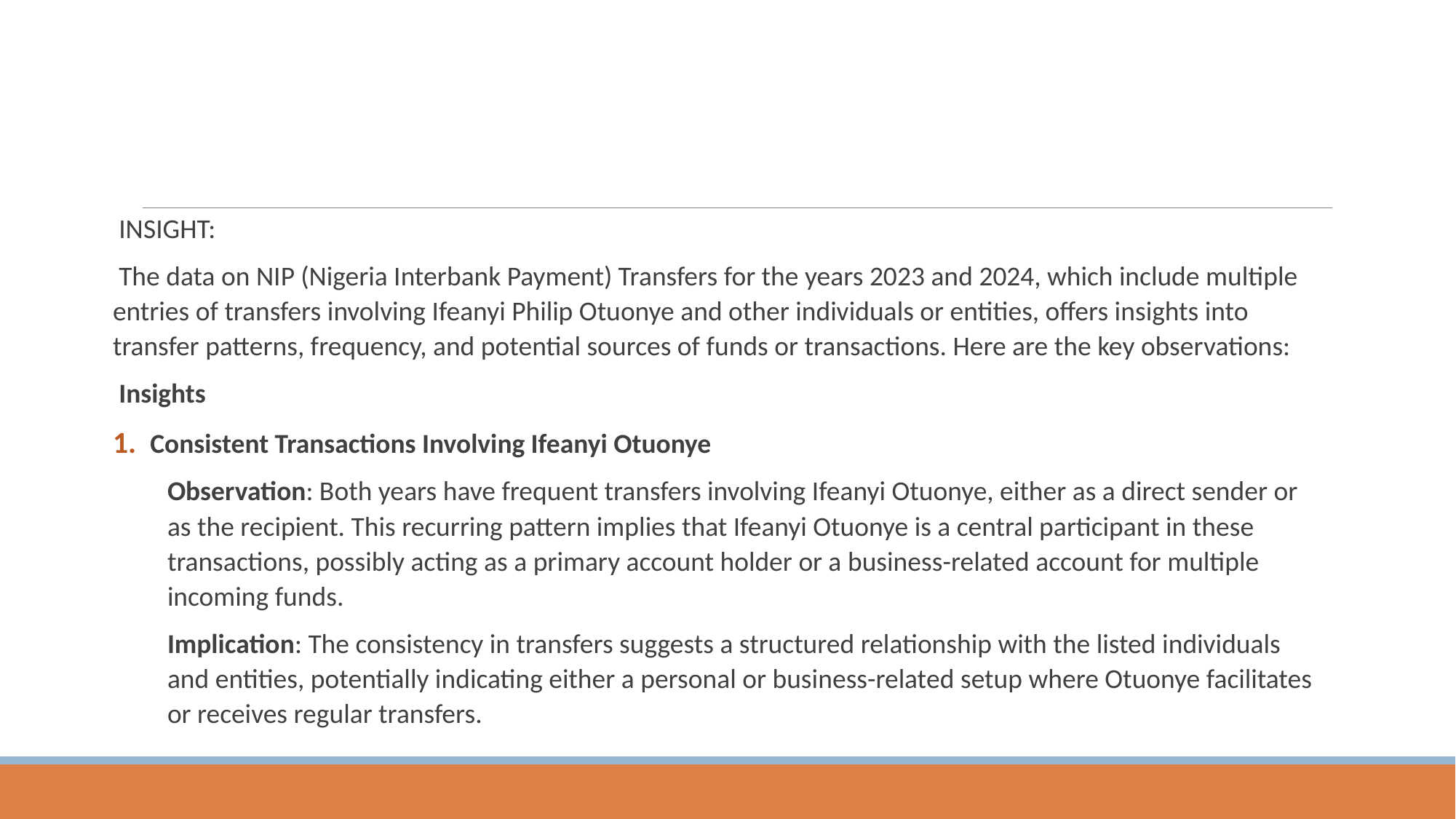

INSIGHT:
The data on NIP (Nigeria Interbank Payment) Transfers for the years 2023 and 2024, which include multiple entries of transfers involving Ifeanyi Philip Otuonye and other individuals or entities, offers insights into transfer patterns, frequency, and potential sources of funds or transactions. Here are the key observations:
Insights
1.  Consistent Transactions Involving Ifeanyi Otuonye
Observation: Both years have frequent transfers involving Ifeanyi Otuonye, either as a direct sender or as the recipient. This recurring pattern implies that Ifeanyi Otuonye is a central participant in these transactions, possibly acting as a primary account holder or a business-related account for multiple incoming funds.
Implication: The consistency in transfers suggests a structured relationship with the listed individuals and entities, potentially indicating either a personal or business-related setup where Otuonye facilitates or receives regular transfers.